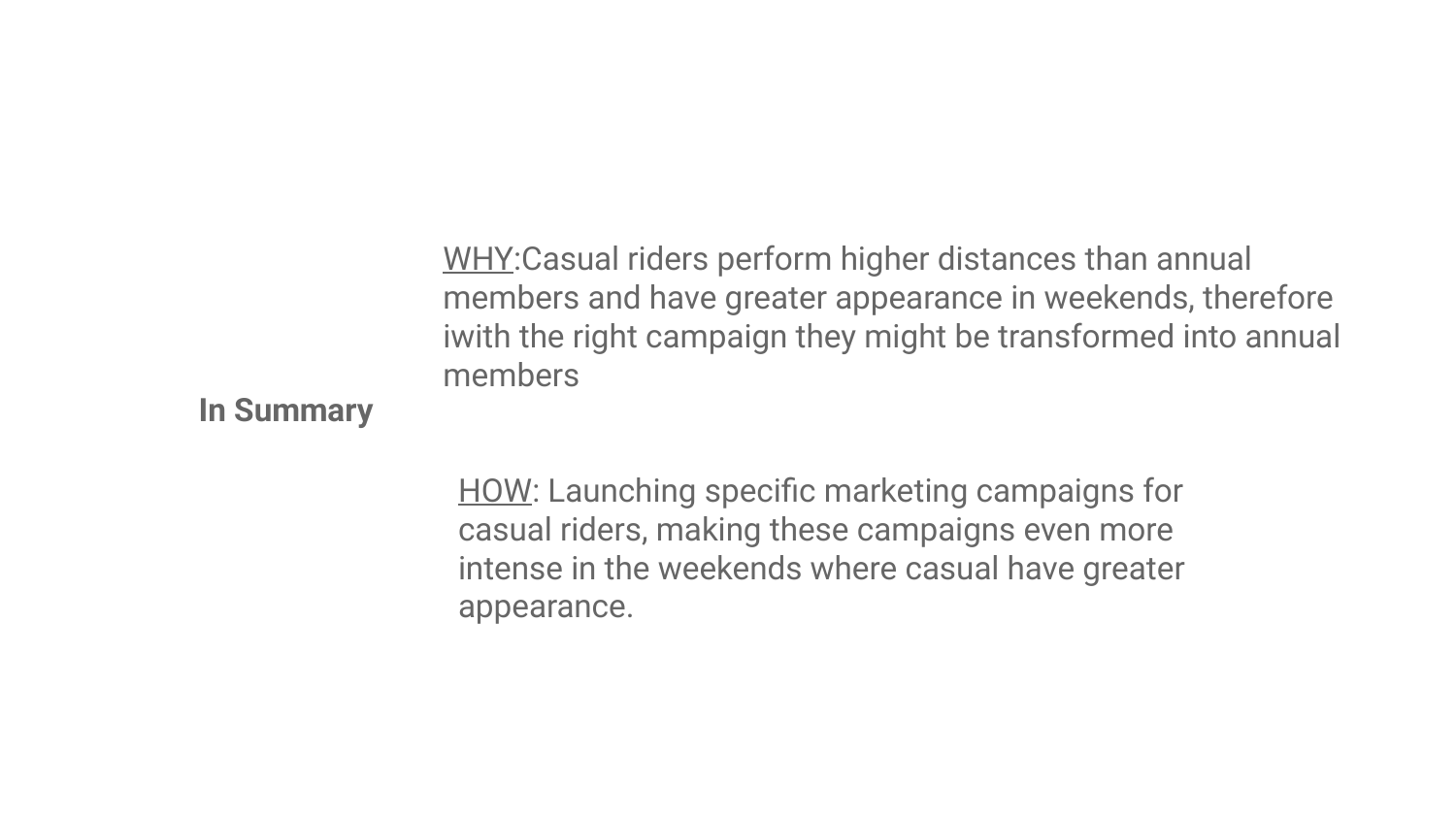

WHY:Casual riders perform higher distances than annual members and have greater appearance in weekends, therefore iwith the right campaign they might be transformed into annual members
# In Summary
HOW: Launching specific marketing campaigns for casual riders, making these campaigns even more intense in the weekends where casual have greater appearance.